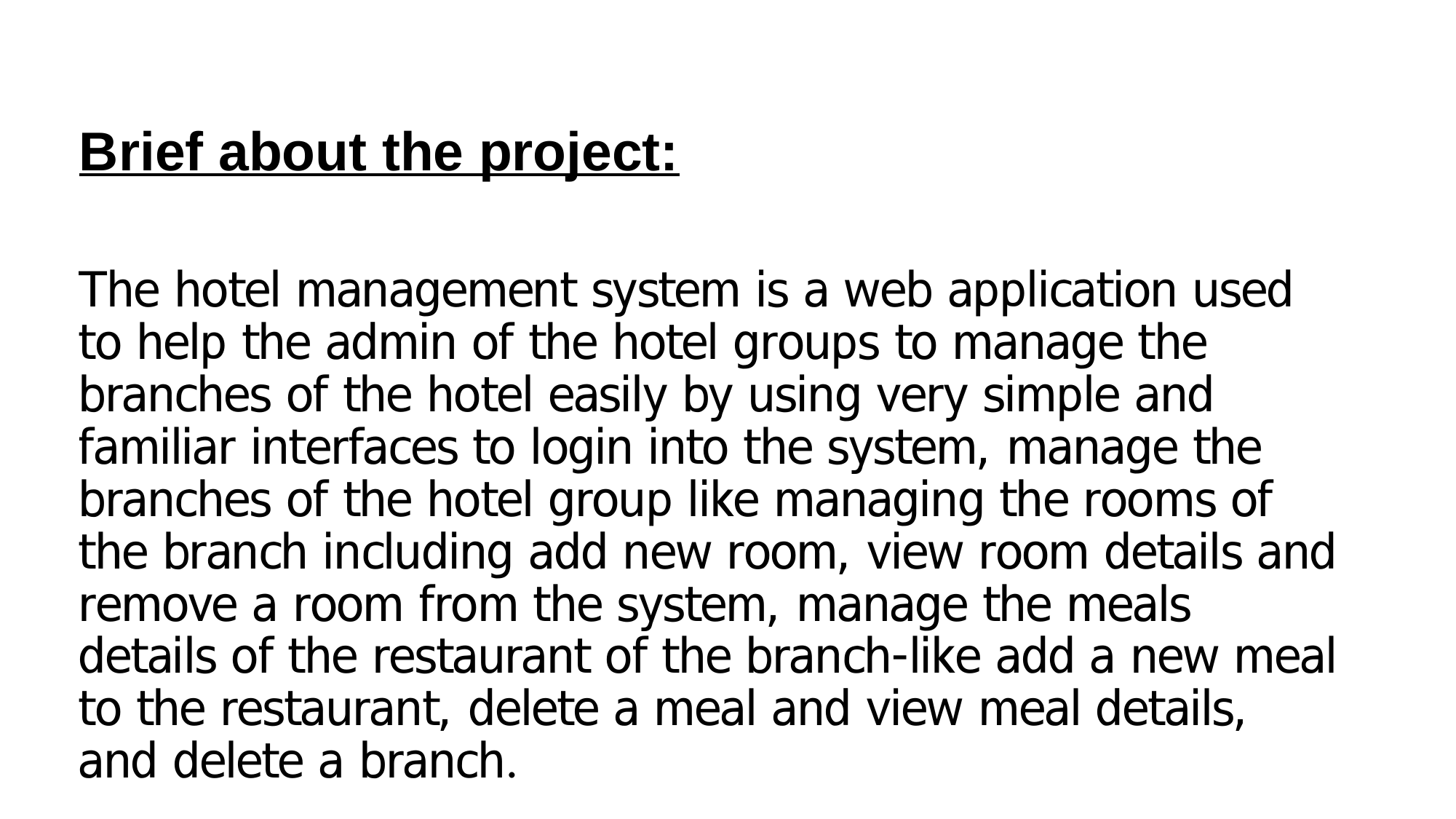

Brief about the project:

The hotel management system is a web application used to help the admin of the hotel groups to manage the branches of the hotel easily by using very simple and familiar interfaces to login into the system, manage the branches of the hotel group like managing the rooms of the branch including add new room, view room details and remove a room from the system, manage the meals details of the restaurant of the branch-like add a new meal to the restaurant, delete a meal and view meal details, and delete a branch.